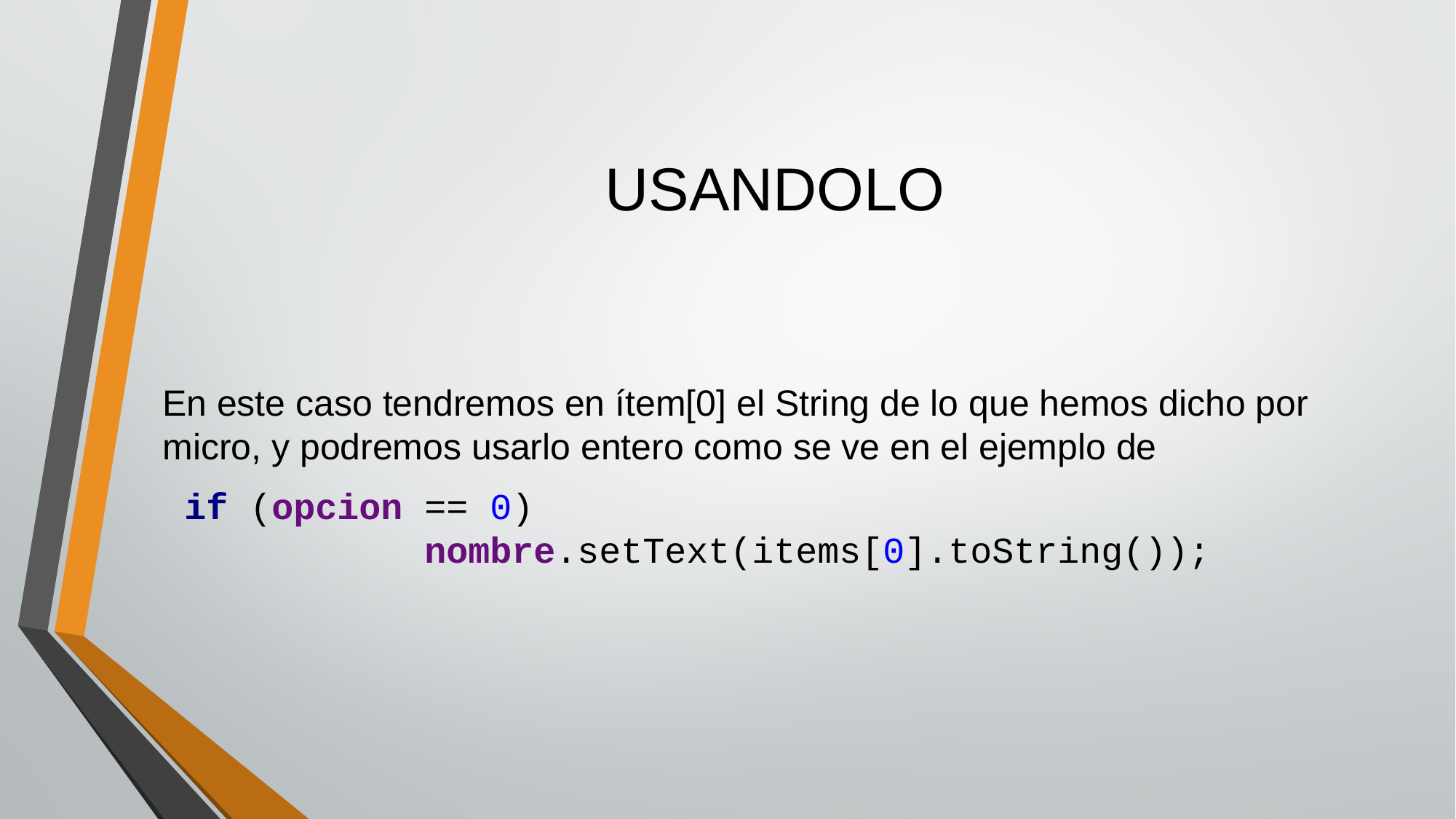

# USANDOLO
En este caso tendremos en ítem[0] el String de lo que hemos dicho por micro, y podremos usarlo entero como se ve en el ejemplo de
 if (opcion == 0)
            nombre.setText(items[0].toString());